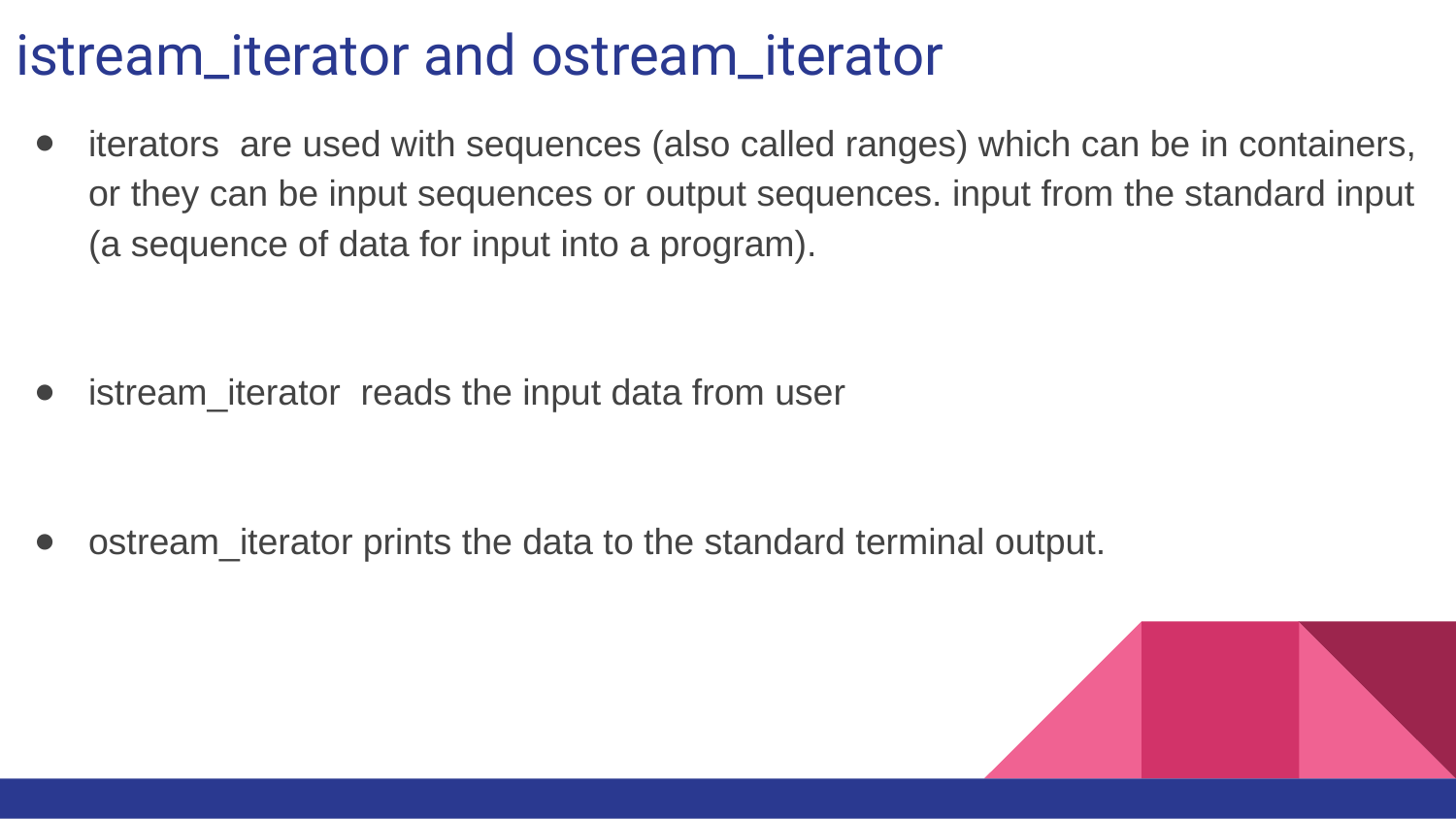

# istream_iterator and ostream_iterator
iterators  are used with sequences (also called ranges) which can be in containers, or they can be input sequences or output sequences. input from the standard input (a sequence of data for input into a program).

istream_iterator  reads the input data from user

ostream_iterator prints the data to the standard terminal output.